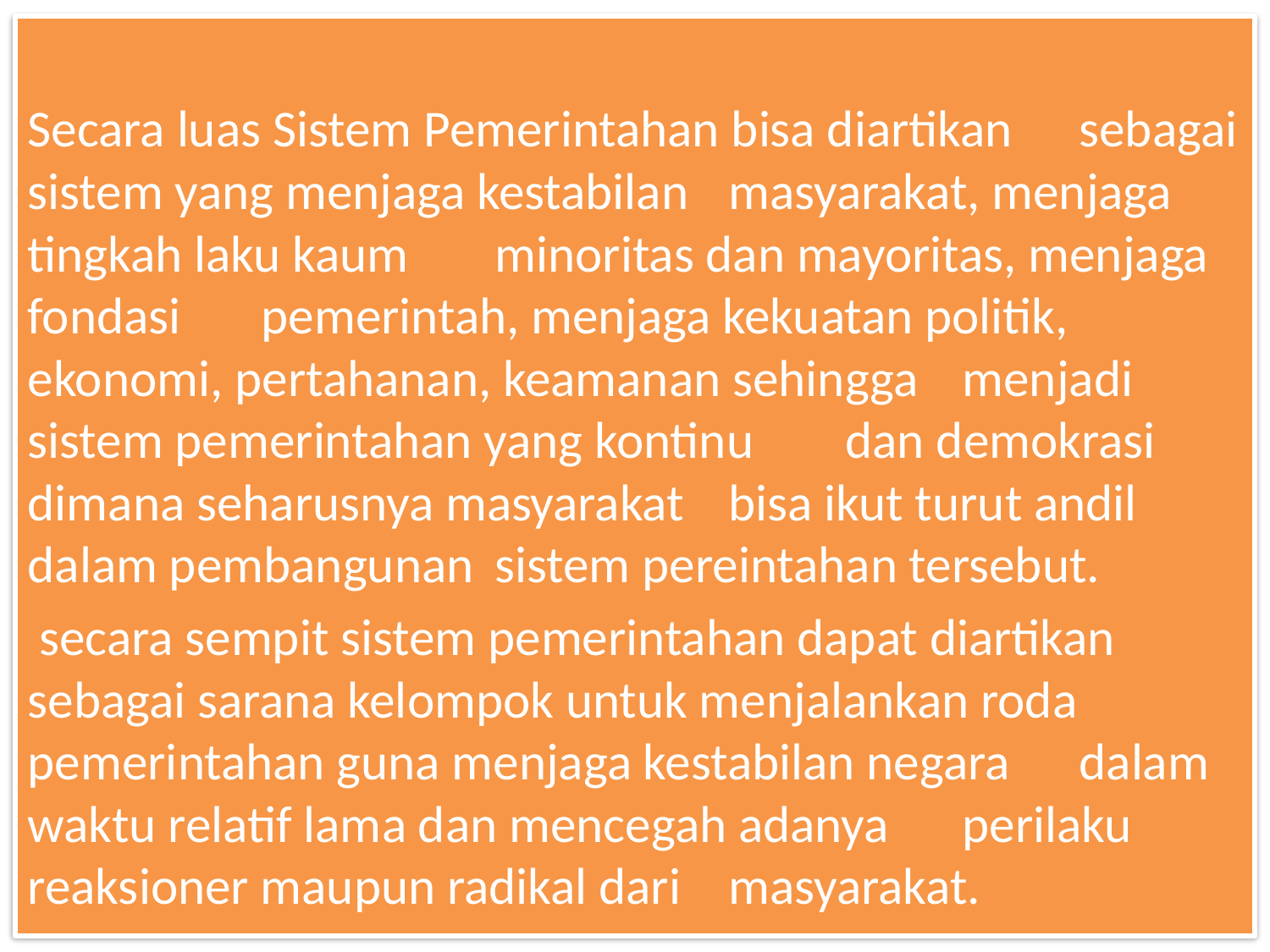

#

Secara luas Sistem Pemerintahan bisa diartikan 	sebagai sistem yang menjaga kestabilan 	masyarakat, menjaga tingkah laku kaum 	minoritas dan mayoritas, menjaga fondasi 	pemerintah, menjaga kekuatan politik, 	ekonomi, pertahanan, keamanan sehingga 	menjadi sistem pemerintahan yang kontinu 	dan demokrasi dimana seharusnya masyarakat 	bisa ikut turut andil dalam pembangunan 	sistem pereintahan tersebut.
 secara sempit sistem pemerintahan dapat diartikan 	sebagai sarana kelompok untuk menjalankan roda 	pemerintahan guna menjaga kestabilan negara 	dalam waktu relatif lama dan mencegah adanya 	perilaku reaksioner maupun radikal dari 	masyarakat.